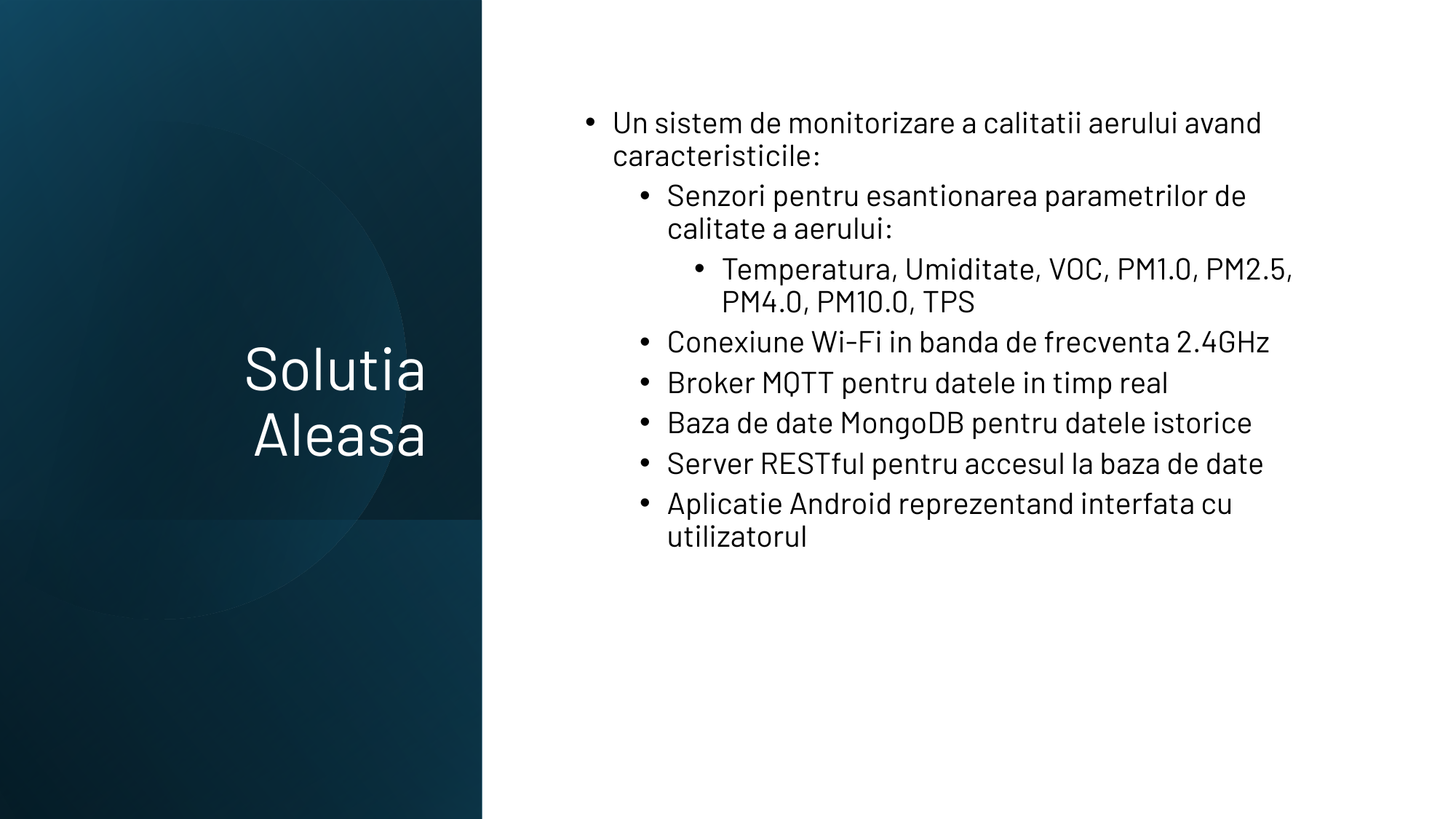

# Solutia Aleasa
Un sistem de monitorizare a calitatii aerului avand caracteristicile:
Senzori pentru esantionarea parametrilor de calitate a aerului:
Temperatura, Umiditate, VOC, PM1.0, PM2.5, PM4.0, PM10.0, TPS
Conexiune Wi-Fi in banda de frecventa 2.4GHz
Broker MQTT pentru datele in timp real
Baza de date MongoDB pentru datele istorice
Server RESTful pentru accesul la baza de date
Aplicatie Android reprezentand interfata cu utilizatorul